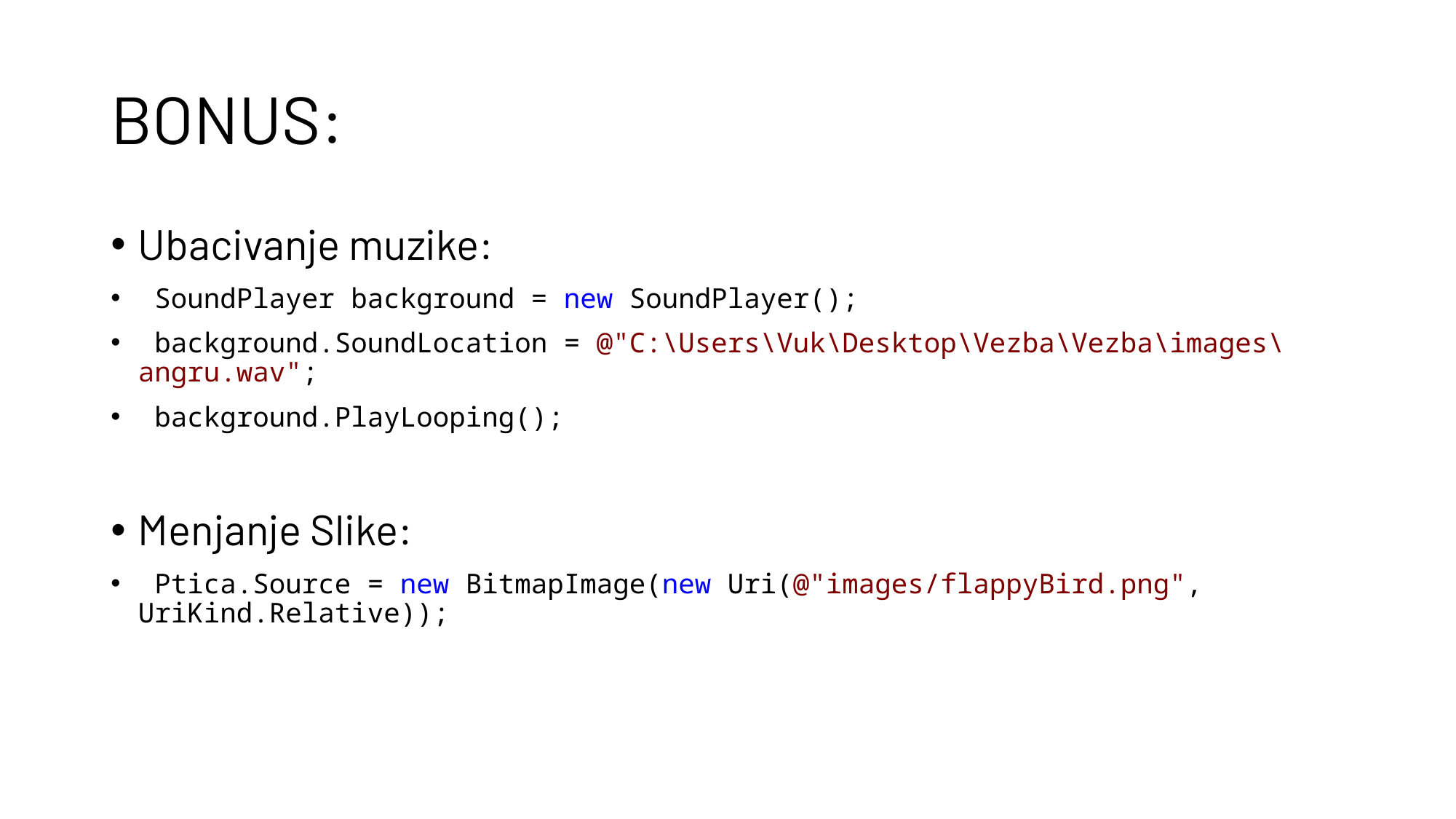

# BONUS:
Ubacivanje muzike:
 SoundPlayer background = new SoundPlayer();
 background.SoundLocation = @"C:\Users\Vuk\Desktop\Vezba\Vezba\images\angru.wav";
 background.PlayLooping();

Menjanje Slike:
 Ptica.Source = new BitmapImage(new Uri(@"images/flappyBird.png", UriKind.Relative));